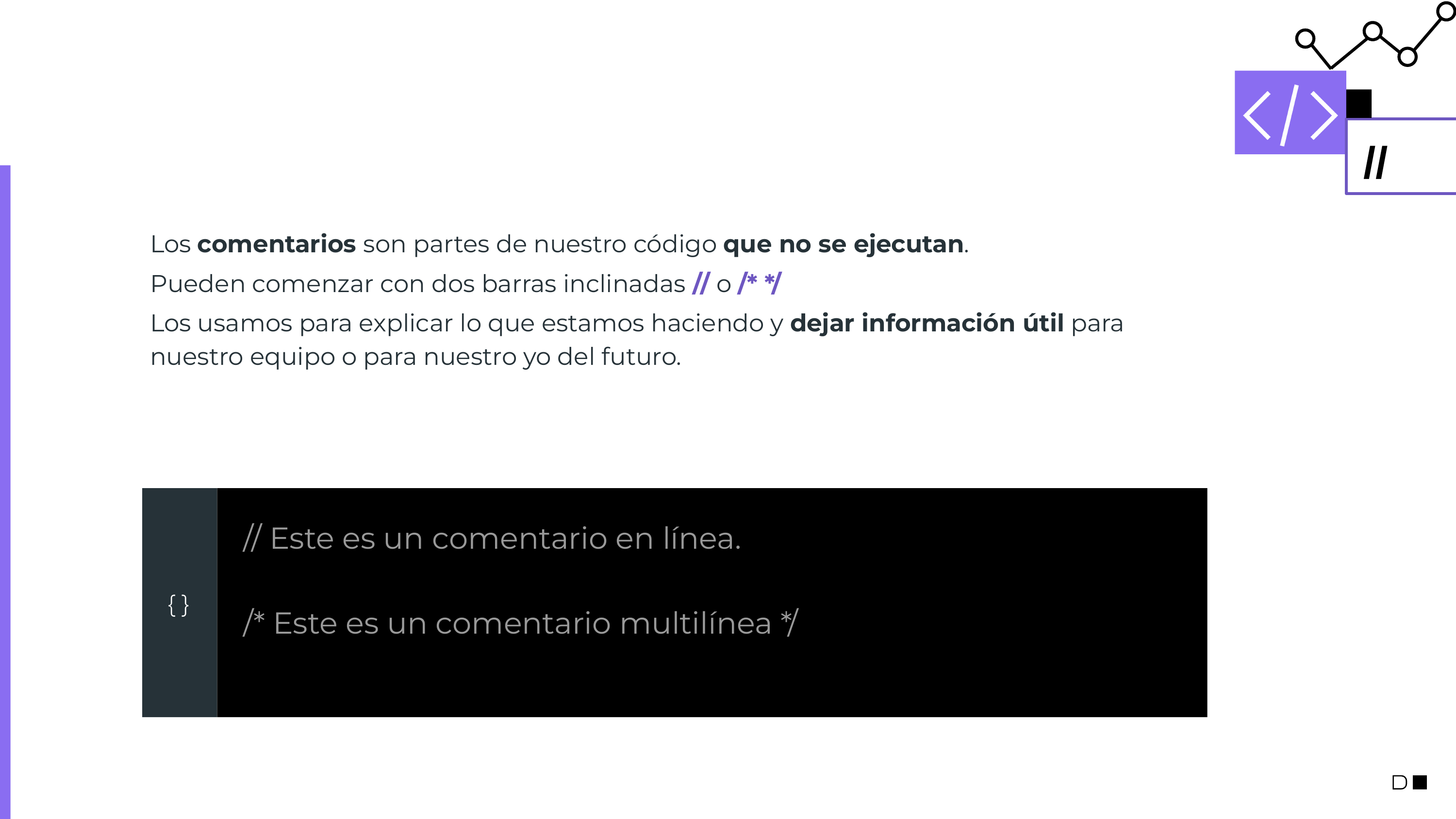

Los comentarios son partes de nuestro código que no se ejecutan.
Pueden comenzar con dos barras inclinadas // o /* */
Los usamos para explicar lo que estamos haciendo y dejar información útil para nuestro equipo o para nuestro yo del futuro.

  // Este es un comentario en línea.

  /* Este es un comentario multilínea */

{}